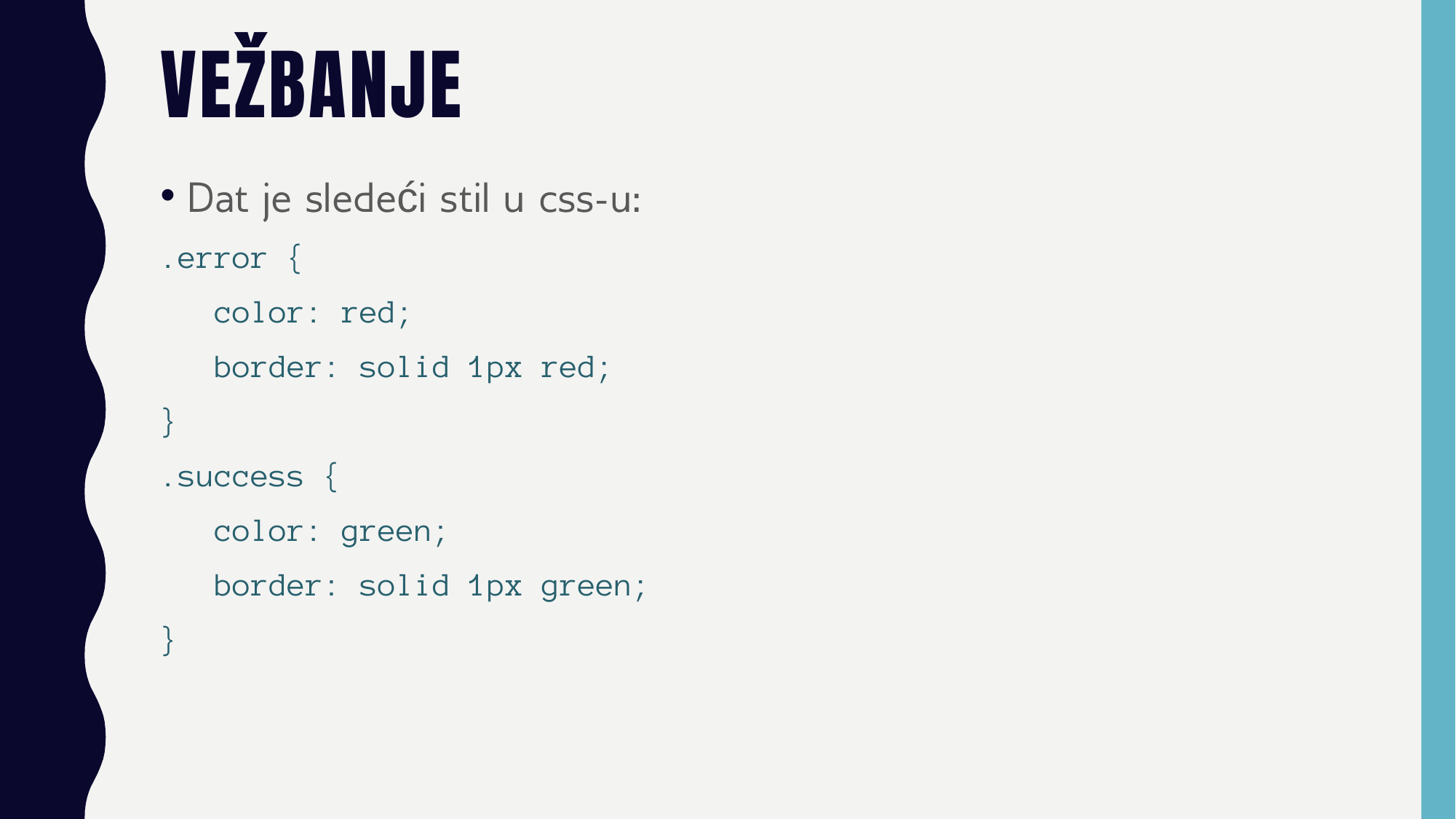

# VEŽBANJE
Dat je sledeći stil u css-u:
.error {
   color: red;
   border: solid 1px red;
}
.success {
   color: green;
   border: solid 1px green;
}